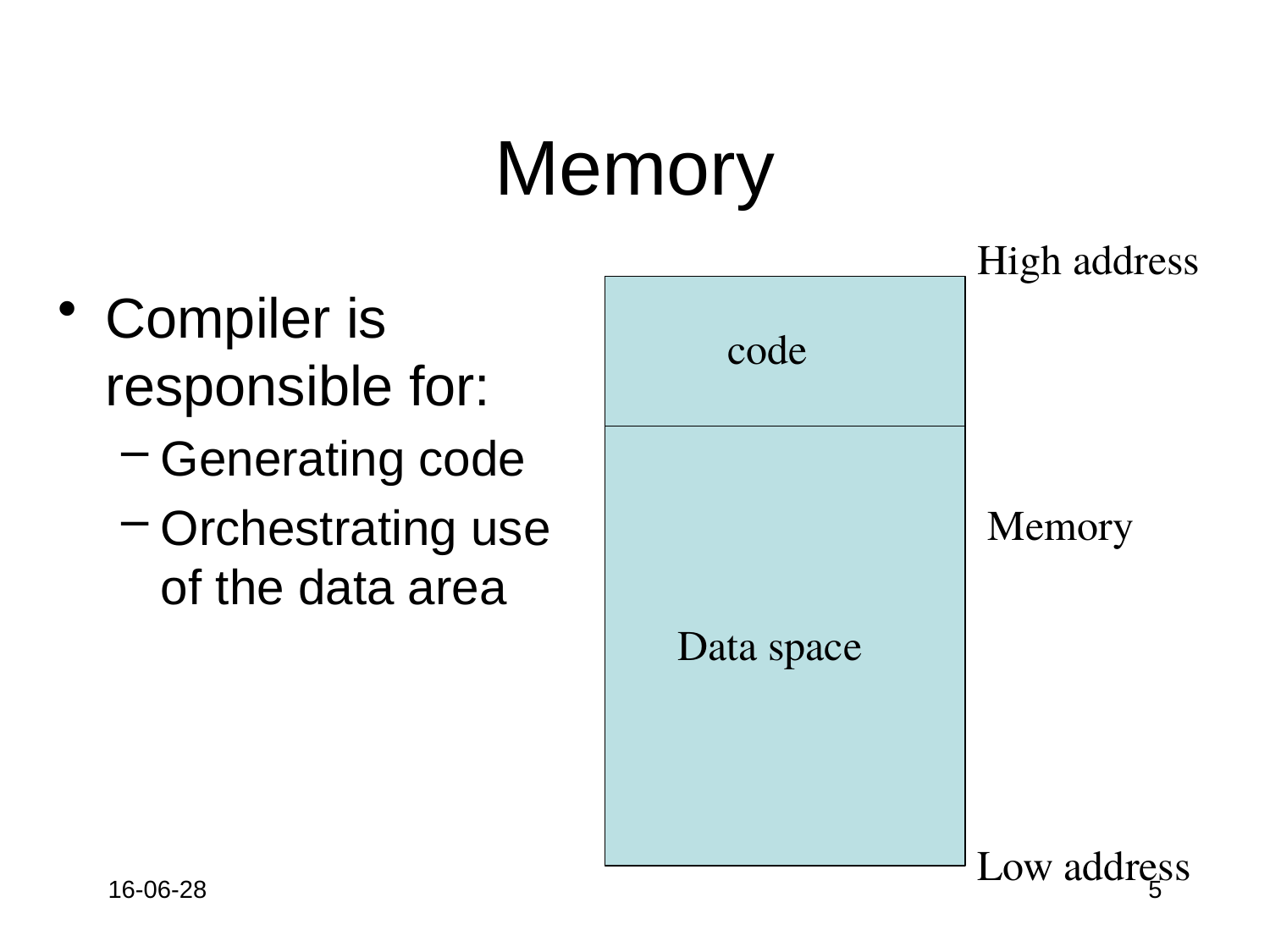

# Memory
High address
Compiler is responsible for:
Generating code
Orchestrating use of the data area

code
Memory
Data space
Low address
16-06-28
5